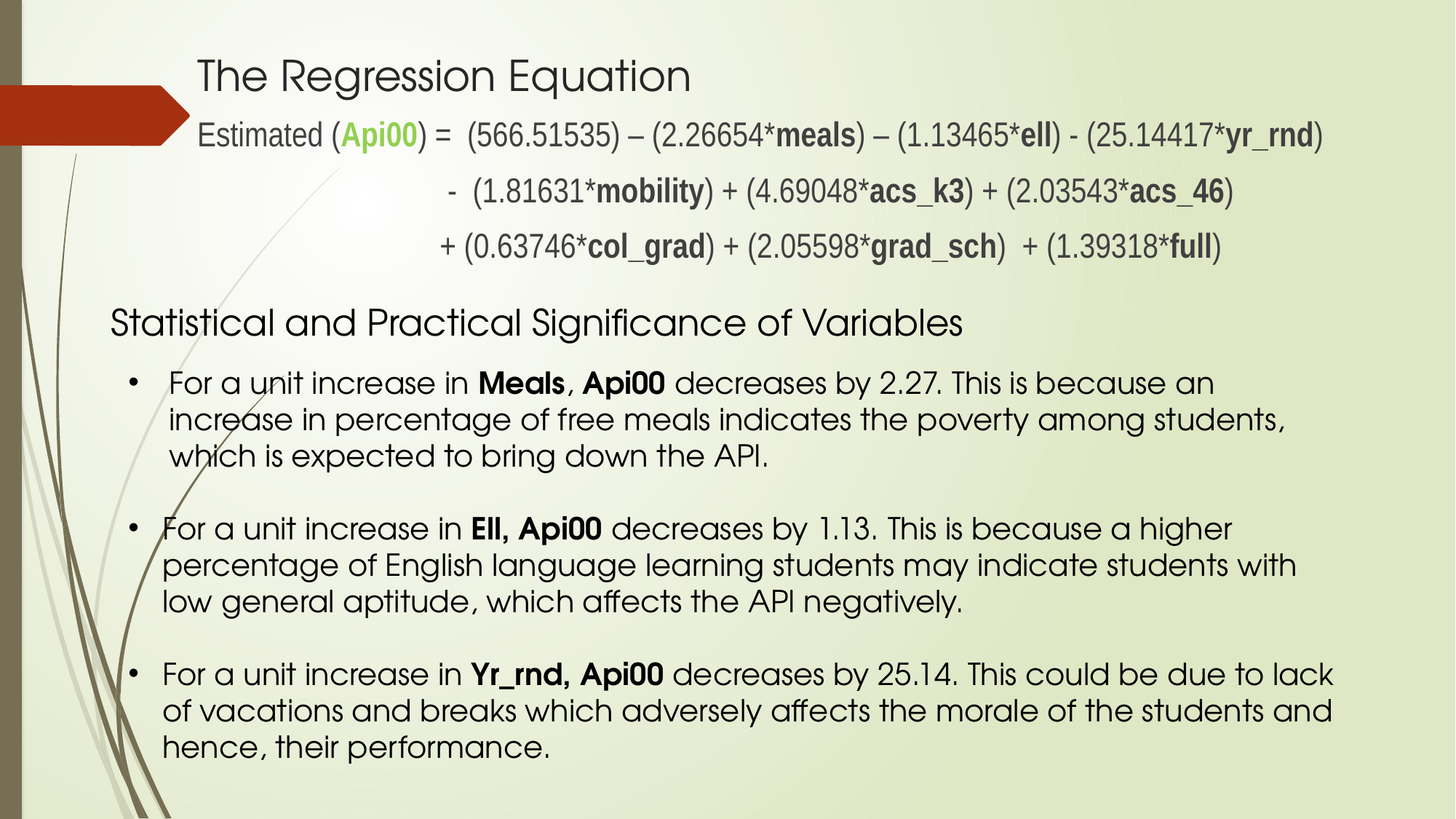

# The Regression Equation
Estimated (Api00) =  (566.51535) – (2.26654*meals) – (1.13465*ell) - (25.14417*yr_rnd)
                                -  (1.81631*mobility) + (4.69048*acs_k3) + (2.03543*acs_46)
                               + (0.63746*col_grad) + (2.05598*grad_sch)  + (1.39318*full)

Statistical and Practical Significance of Variables
For a unit increase in Meals, Api00 decreases by 2.27. This is because an increase in percentage of free meals indicates the poverty among students, which is expected to bring down the API.

For a unit increase in Ell, Api00 decreases by 1.13. This is because a higher percentage of English language learning students may indicate students with low general aptitude, which affects the API negatively.

For a unit increase in Yr_rnd, Api00 decreases by 25.14. This could be due to lack of vacations and breaks which adversely affects the morale of the students and hence, their performance.